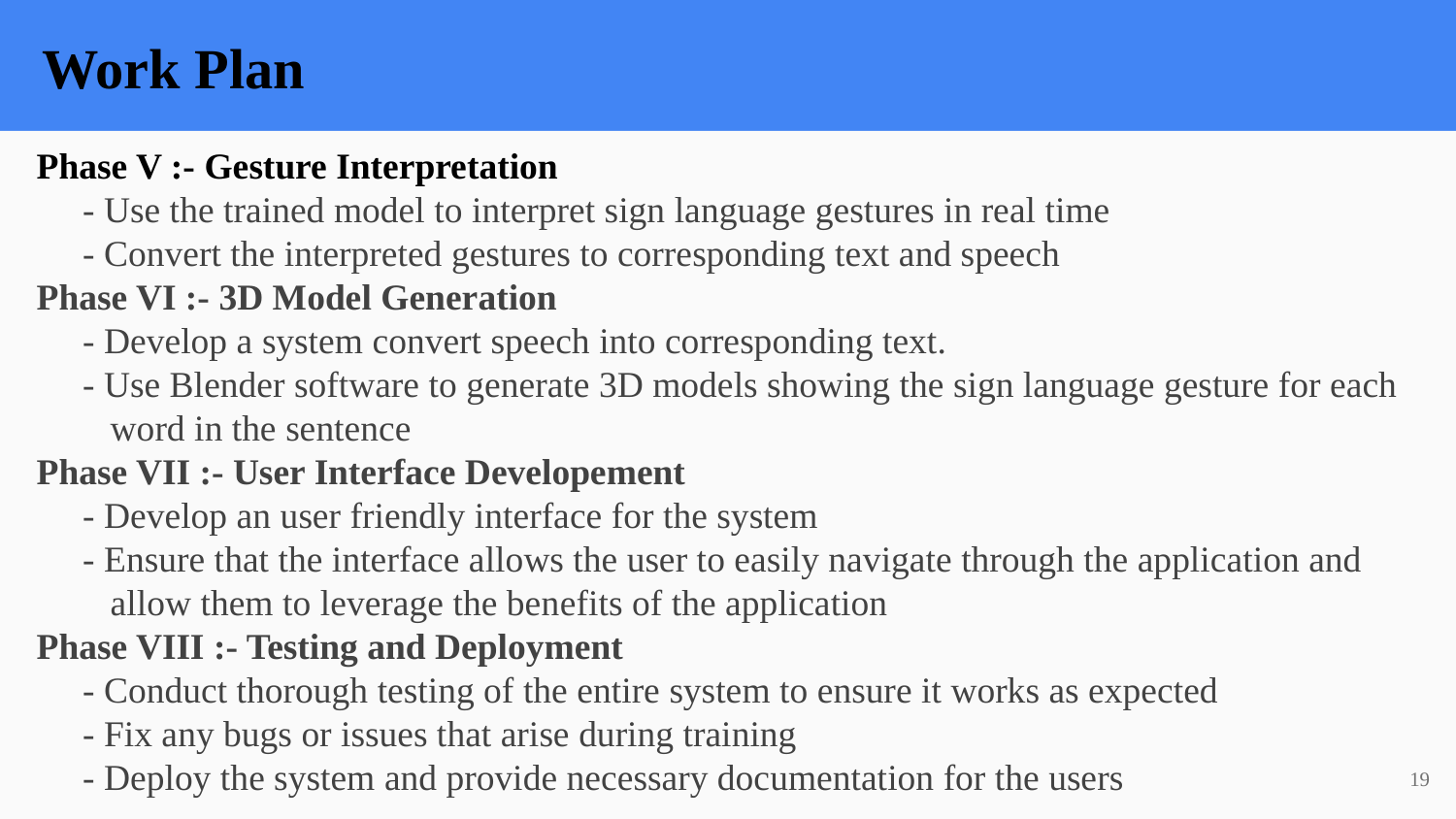

Work Plan
Phase V :- Gesture Interpretation
     - Use the trained model to interpret sign language gestures in real time
     - Convert the interpreted gestures to corresponding text and speech
Phase VI :- 3D Model Generation
     - Develop a system convert speech into corresponding text.
     - Use Blender software to generate 3D models showing the sign language gesture for each
        word in the sentence
Phase VII :- User Interface Developement
     - Develop an user friendly interface for the system
     - Ensure that the interface allows the user to easily navigate through the application and
        allow them to leverage the benefits of the application
Phase VIII :- Testing and Deployment
     - Conduct thorough testing of the entire system to ensure it works as expected
     - Fix any bugs or issues that arise during training
     - Deploy the system and provide necessary documentation for the users

19